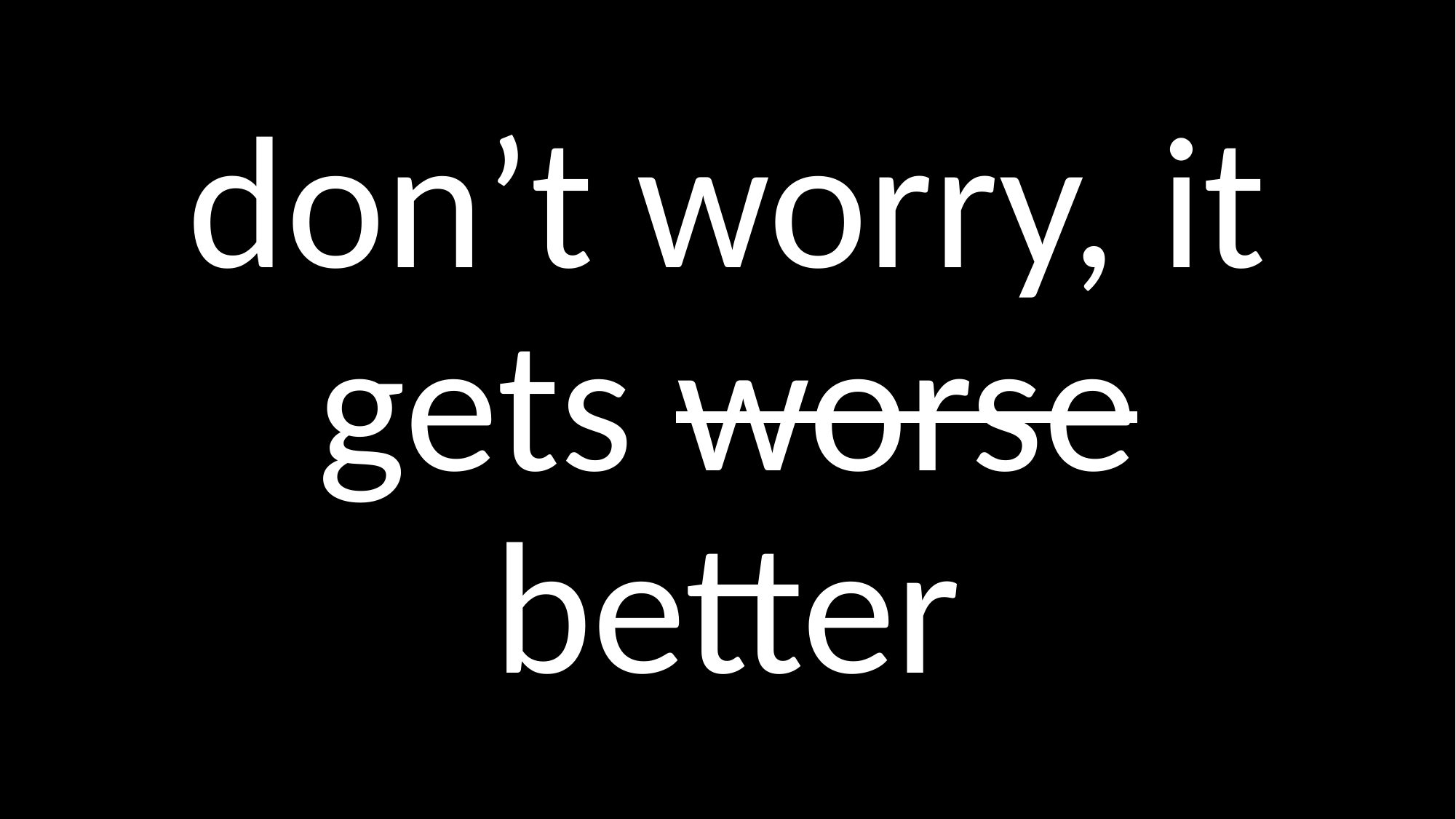

# don’t worry, it gets worse better